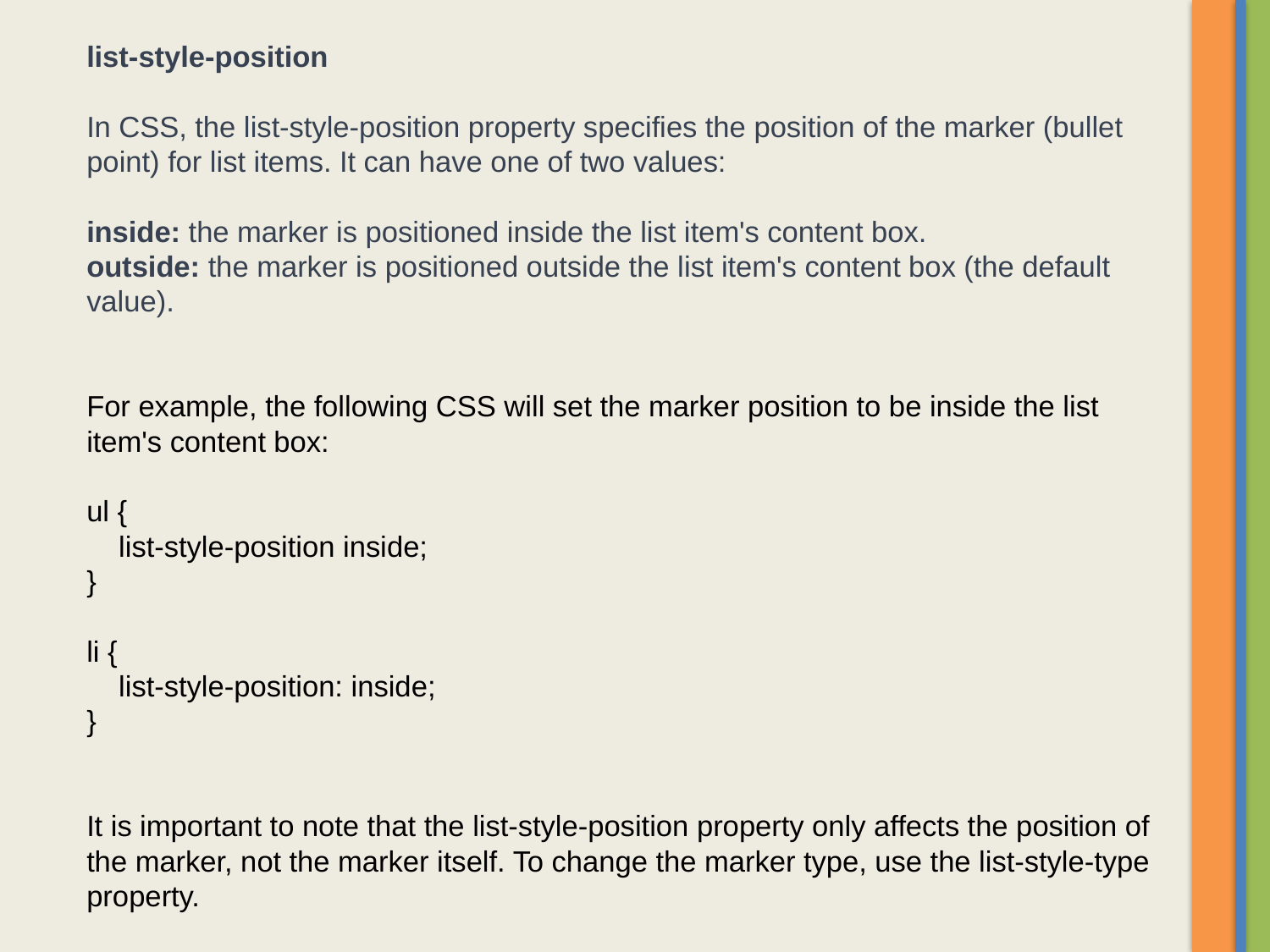

list-style-position

In CSS, the list-style-position property specifies the position of the marker (bullet point) for list items. It can have one of two values:

inside: the marker is positioned inside the list item's content box.
outside: the marker is positioned outside the list item's content box (the default value).

For example, the following CSS will set the marker position to be inside the list item's content box:

ul {
    list-style-position inside;
}

li {
    list-style-position: inside;
}

It is important to note that the list-style-position property only affects the position of the marker, not the marker itself. To change the marker type, use the list-style-type property.